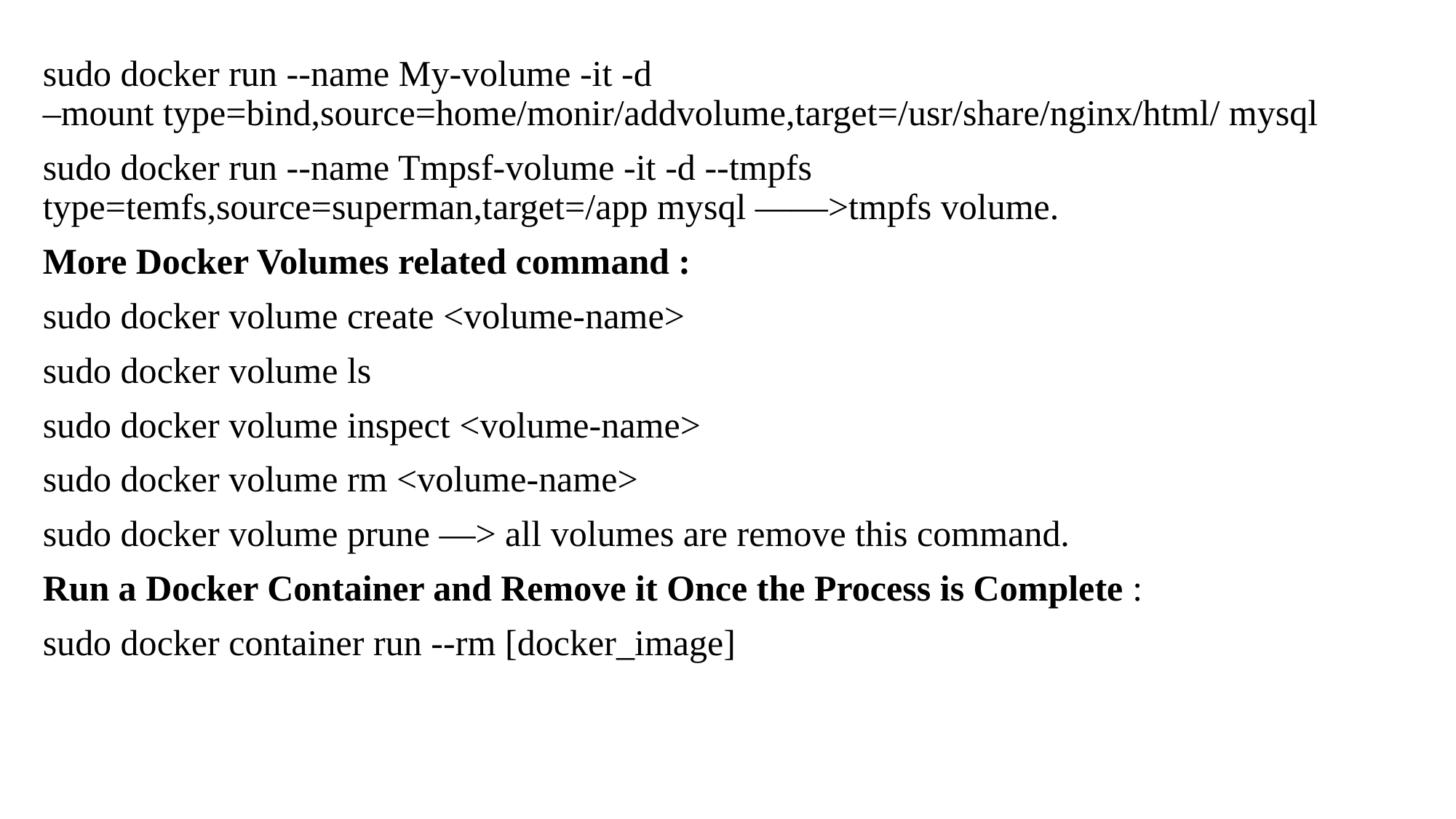

sudo docker run --name My-volume -it -d –mount type=bind,source=home/monir/addvolume,target=/usr/share/nginx/html/ mysql
sudo docker run --name Tmpsf-volume -it -d --tmpfs type=temfs,source=superman,target=/app mysql ——>tmpfs volume.
More Docker Volumes related command :
sudo docker volume create <volume-name>
sudo docker volume ls
sudo docker volume inspect <volume-name>
sudo docker volume rm <volume-name>
sudo docker volume prune —> all volumes are remove this command.
Run a Docker Container and Remove it Once the Process is Complete​ :
sudo docker container run --rm [docker_image]